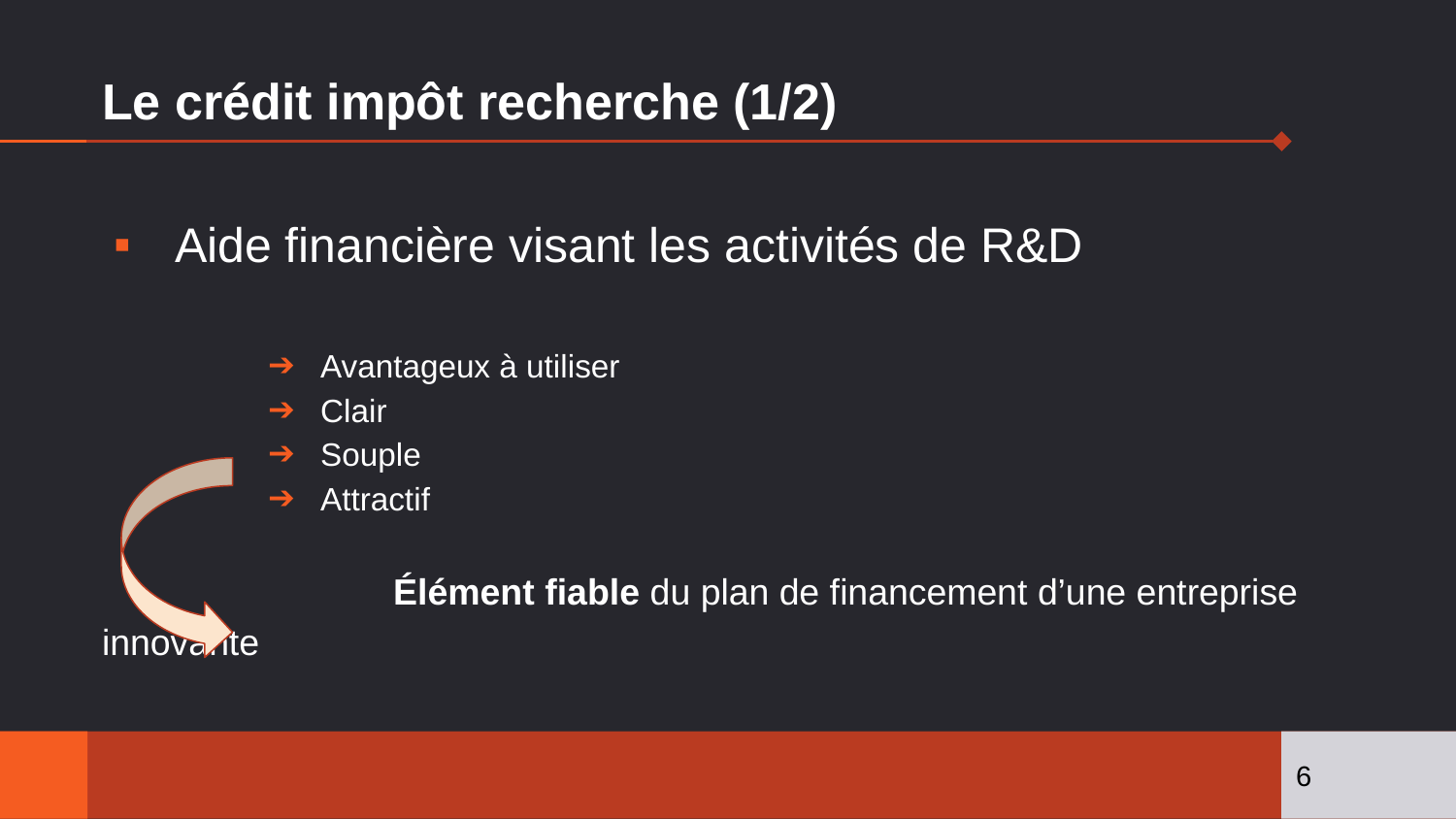

# Le crédit impôt recherche (1/2)
Aide financière visant les activités de R&D

Avantageux à utiliser
Clair
Souple
Attractif

		Élément fiable du plan de financement d’une entreprise innovante

6